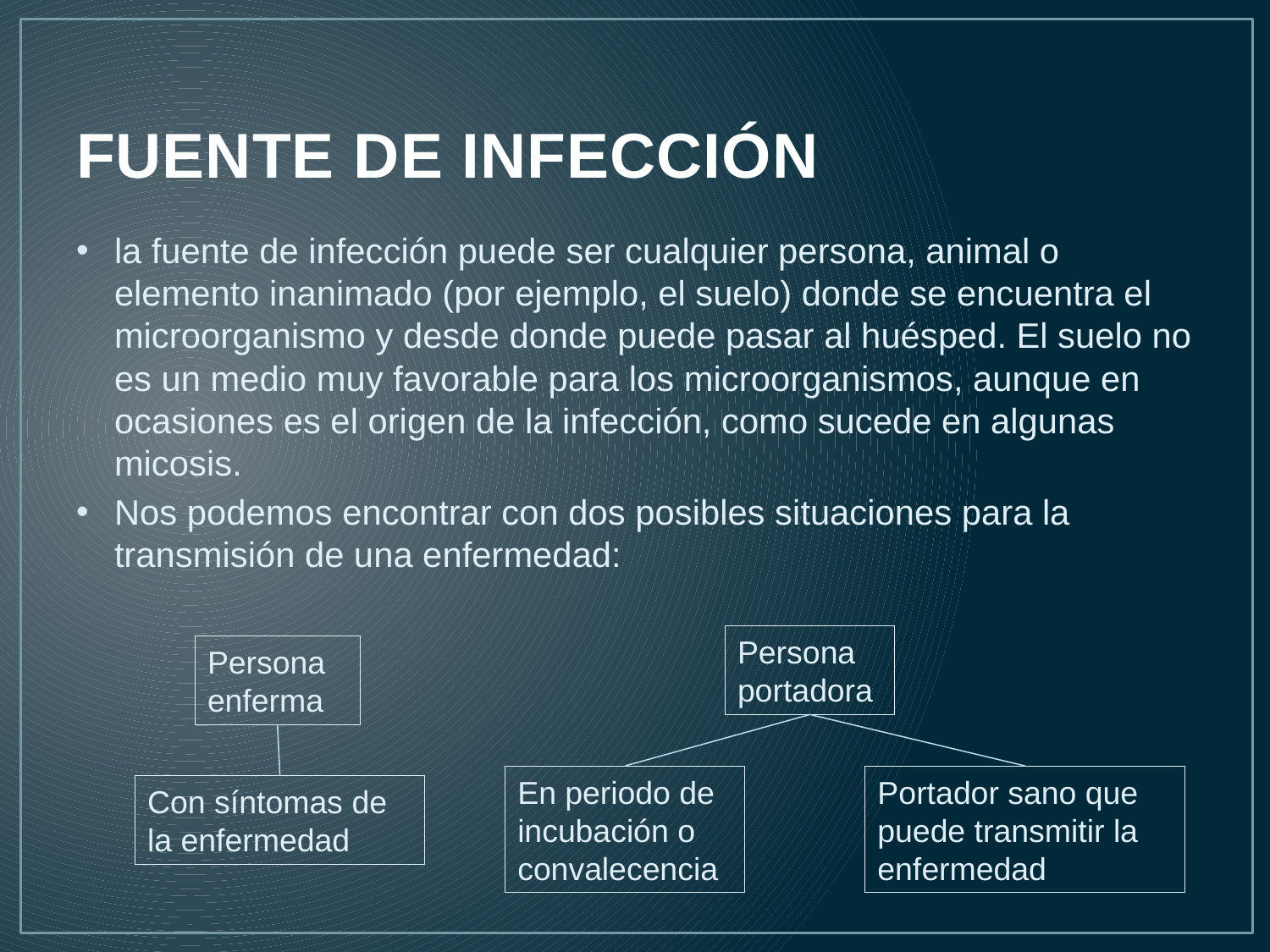

# FUENTE DE INFECCIÓN
la fuente de infección puede ser cualquier persona, animal o elemento inanimado (por ejemplo, el suelo) donde se encuentra el microorganismo y desde donde puede pasar al huésped. El suelo no es un medio muy favorable para los microorganismos, aunque en ocasiones es el origen de la infección, como sucede en algunas micosis.
Nos podemos encontrar con dos posibles situaciones para la transmisión de una enfermedad:
Persona portadora
Persona enferma
En periodo de incubación o convalecencia
Portador sano que puede transmitir la enfermedad
Con síntomas de la enfermedad